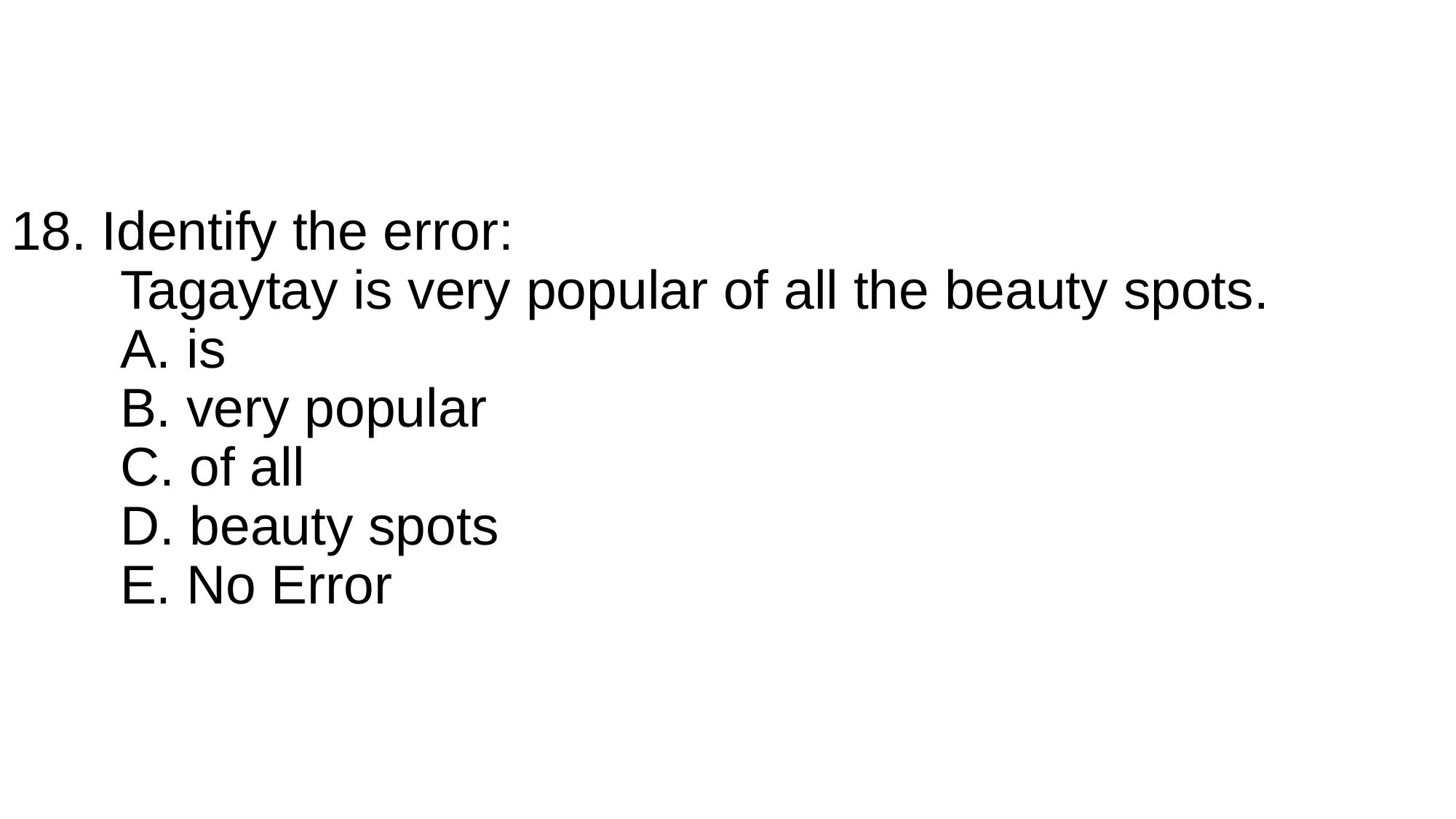

# 18. Identify the error: Tagaytay is very popular of all the beauty spots. A. is B. very popular C. of all D. beauty spots E. No Error